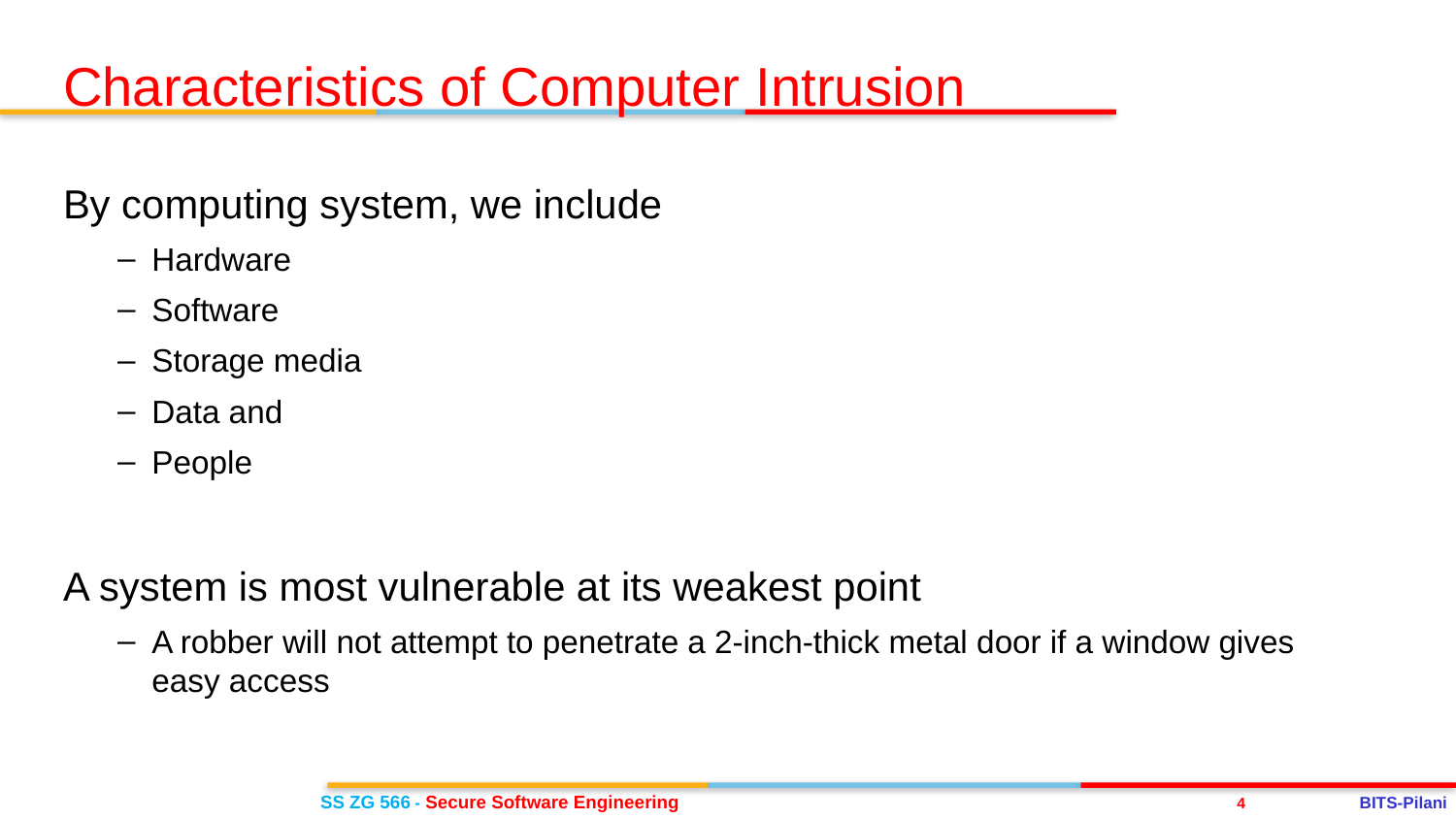

Characteristics of Computer Intrusion
By computing system, we include
Hardware
Software
Storage media
Data and
People

A system is most vulnerable at its weakest point
A robber will not attempt to penetrate a 2-inch-thick metal door if a window gives easy access